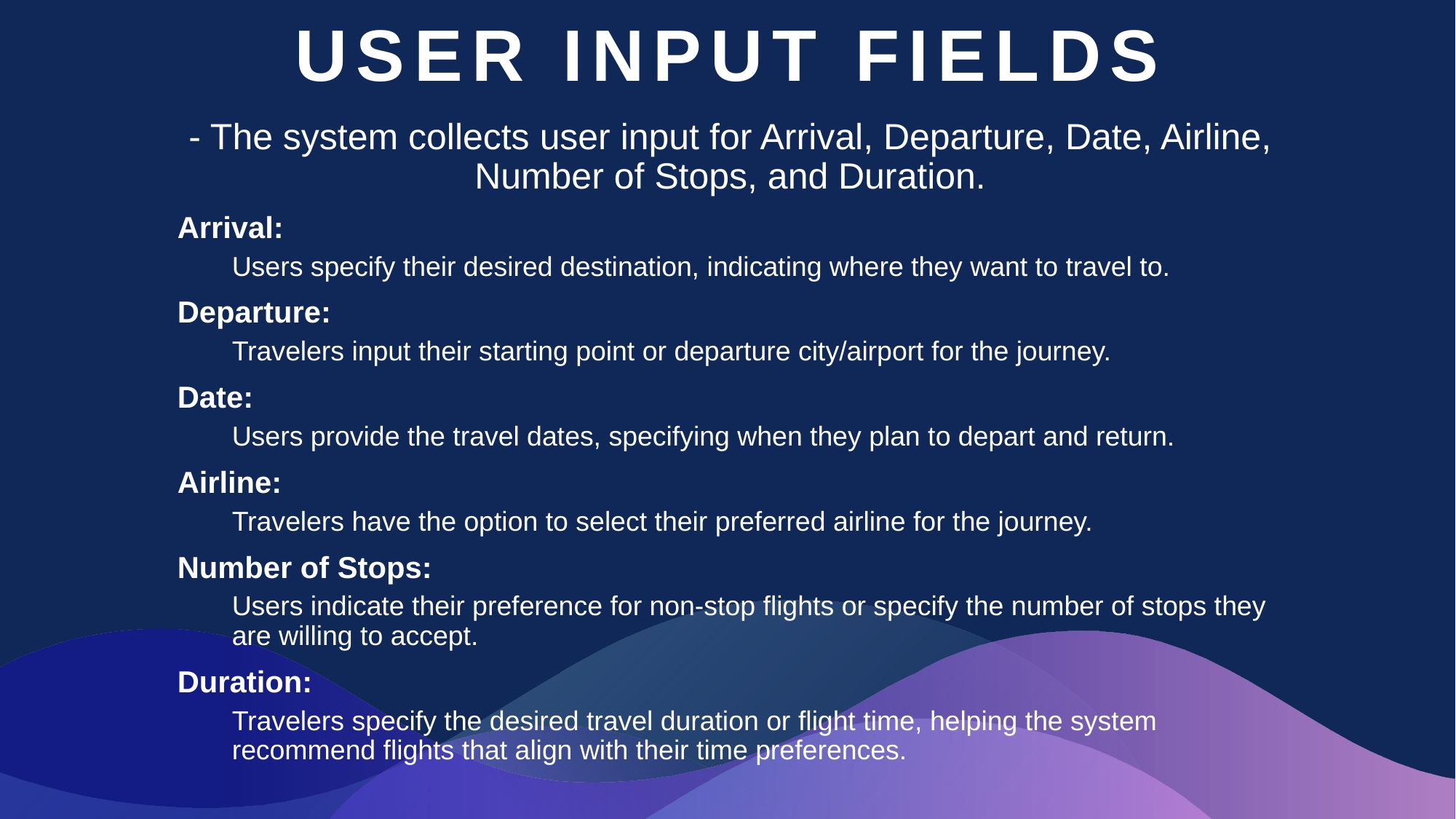

# User input fields
- The system collects user input for Arrival, Departure, Date, Airline, Number of Stops, and Duration.
Arrival:
Users specify their desired destination, indicating where they want to travel to.
Departure:
Travelers input their starting point or departure city/airport for the journey.
Date:
Users provide the travel dates, specifying when they plan to depart and return.
Airline:
Travelers have the option to select their preferred airline for the journey.
Number of Stops:
Users indicate their preference for non-stop flights or specify the number of stops they are willing to accept.
Duration:
Travelers specify the desired travel duration or flight time, helping the system recommend flights that align with their time preferences.